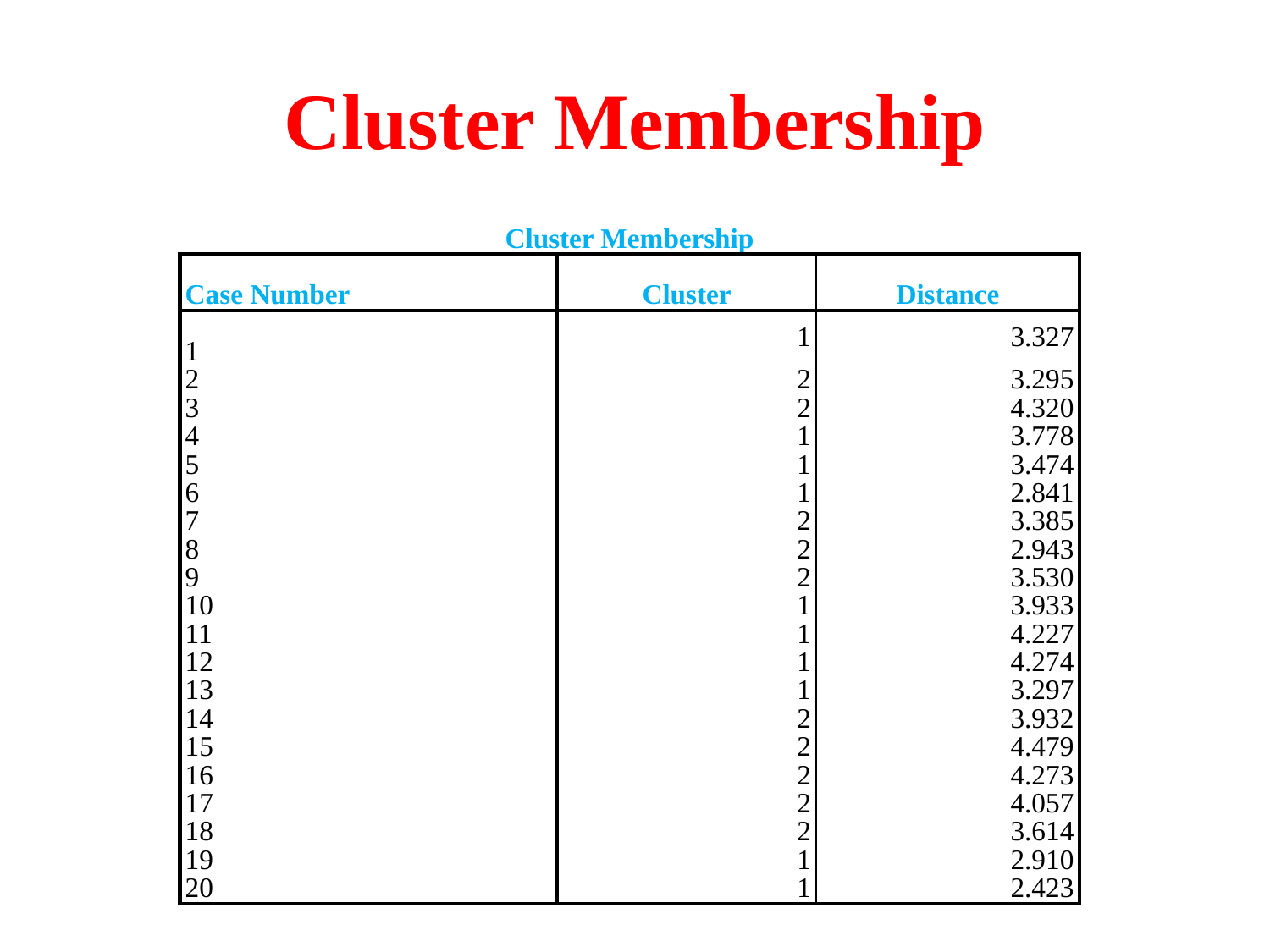

# Cluster Membership
| Cluster Membership |  |  |
| --- | --- | --- |
| Case Number | Cluster | Distance |
| 1 | 1 | 3.327 |
| 2 | 2 | 3.295 |
| 3 | 2 | 4.320 |
| 4 | 1 | 3.778 |
| 5 | 1 | 3.474 |
| 6 | 1 | 2.841 |
| 7 | 2 | 3.385 |
| 8 | 2 | 2.943 |
| 9 | 2 | 3.530 |
| 10 | 1 | 3.933 |
| 11 | 1 | 4.227 |
| 12 | 1 | 4.274 |
| 13 | 1 | 3.297 |
| 14 | 2 | 3.932 |
| 15 | 2 | 4.479 |
| 16 | 2 | 4.273 |
| 17 | 2 | 4.057 |
| 18 | 2 | 3.614 |
| 19 | 1 | 2.910 |
| 20 | 1 | 2.423 |